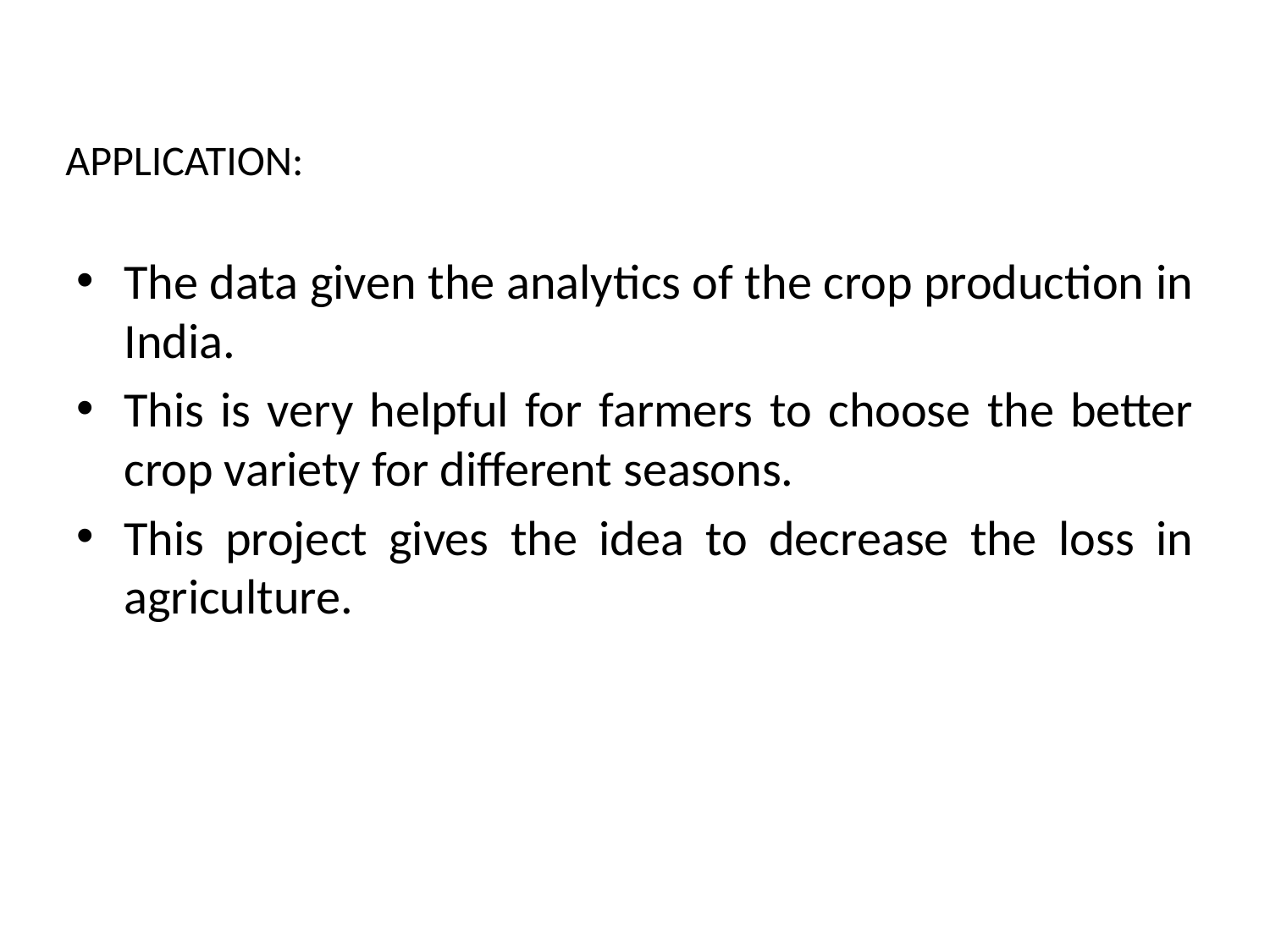

# APPLICATION:
The data given the analytics of the crop production in India.
This is very helpful for farmers to choose the better crop variety for different seasons.
This project gives the idea to decrease the loss in agriculture.